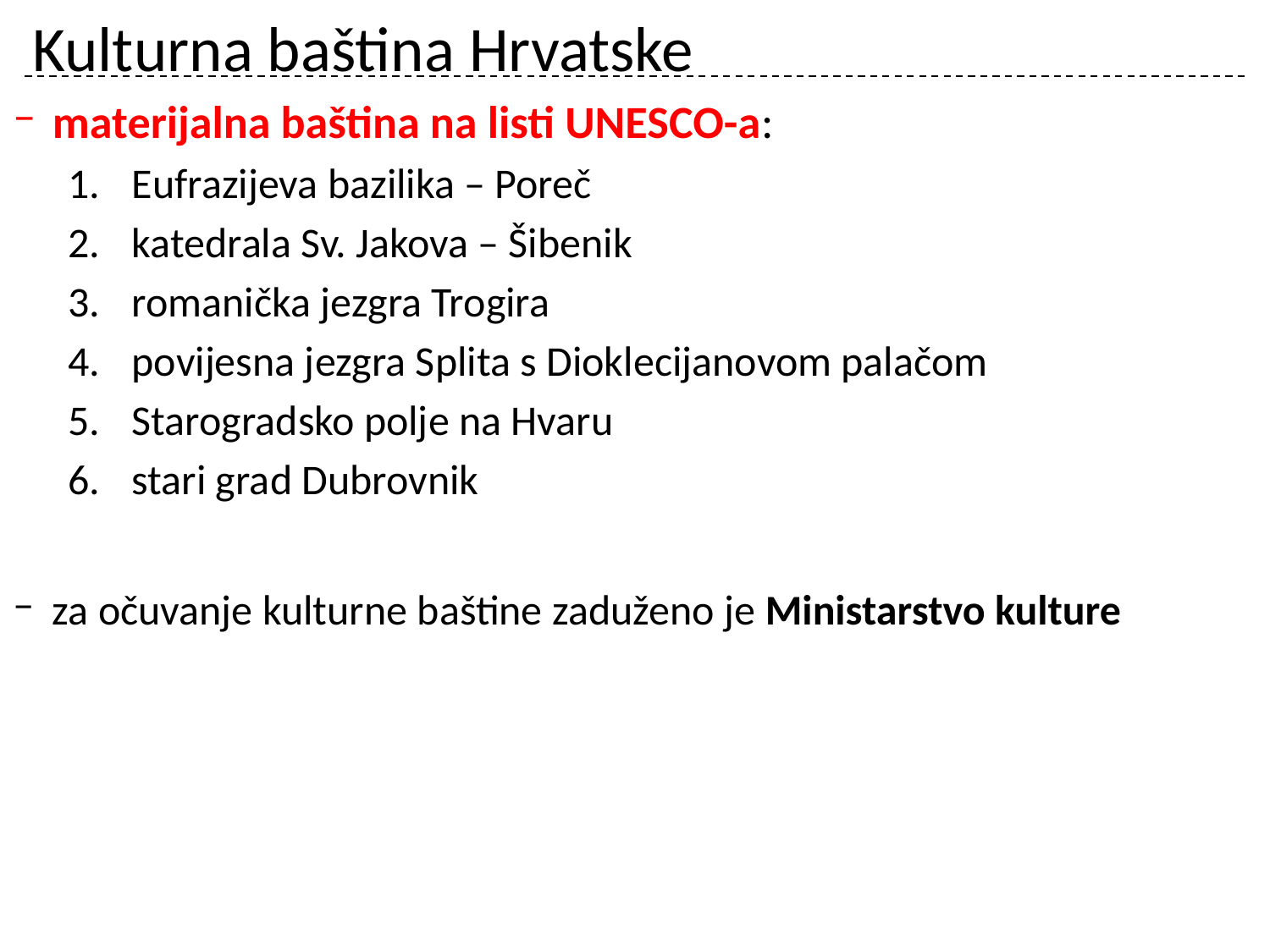

# Kulturna baština Hrvatske
materijalna baština na listi UNESCO-a:
Eufrazijeva bazilika – Poreč
katedrala Sv. Jakova – Šibenik
romanička jezgra Trogira
povijesna jezgra Splita s Dioklecijanovom palačom
Starogradsko polje na Hvaru
stari grad Dubrovnik

za očuvanje kulturne baštine zaduženo je Ministarstvo kulture